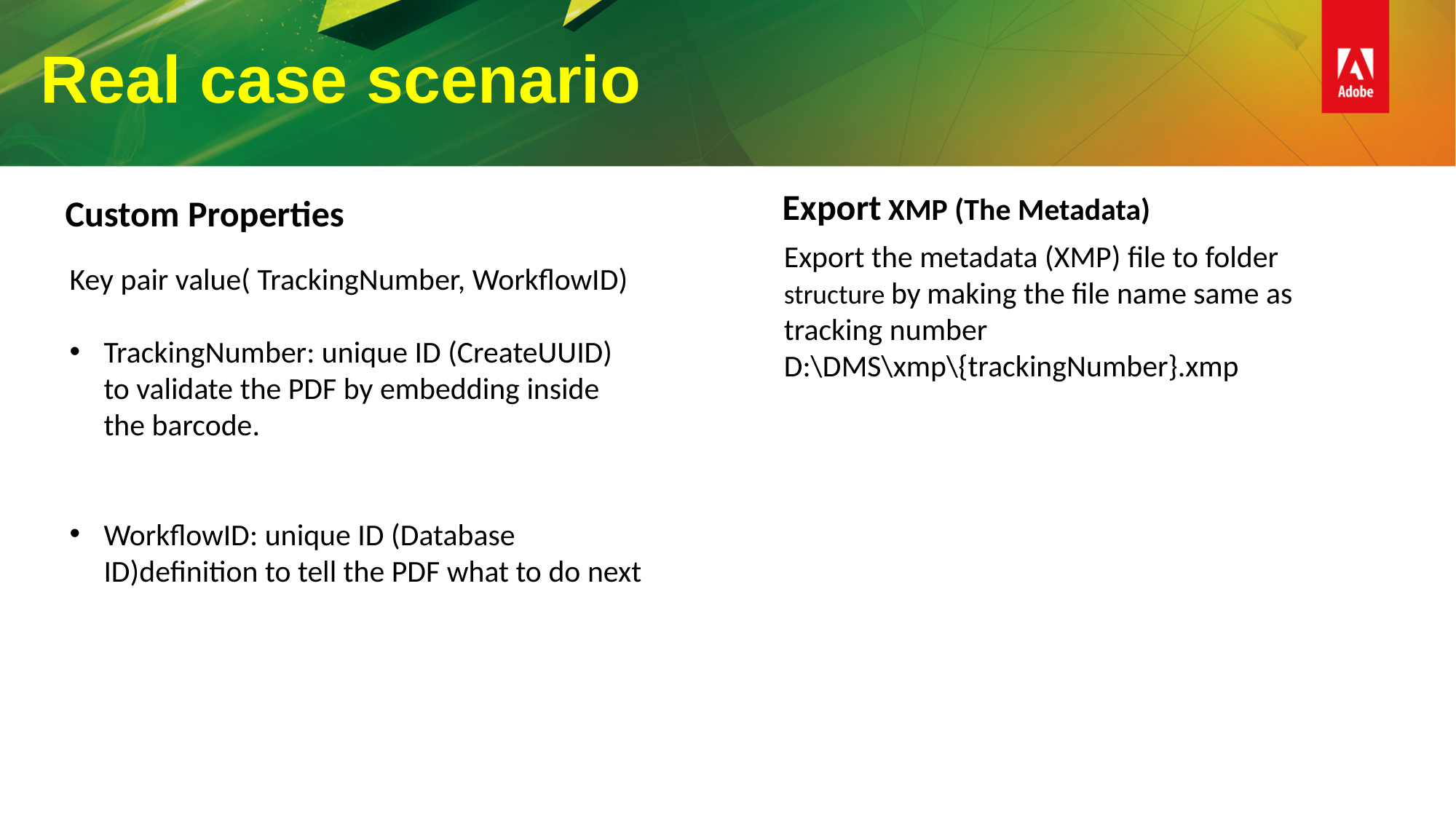

Real case scenario
Export XMP (The Metadata)
Custom Properties
Export the metadata (XMP) file to folder structure by making the file name same as tracking number
D:\DMS\xmp\{trackingNumber}.xmp

Key pair value( TrackingNumber, WorkflowID)

TrackingNumber: unique ID (CreateUUID) to validate the PDF by embedding inside the barcode.

WorkflowID: unique ID (Database ID)definition to tell the PDF what to do next